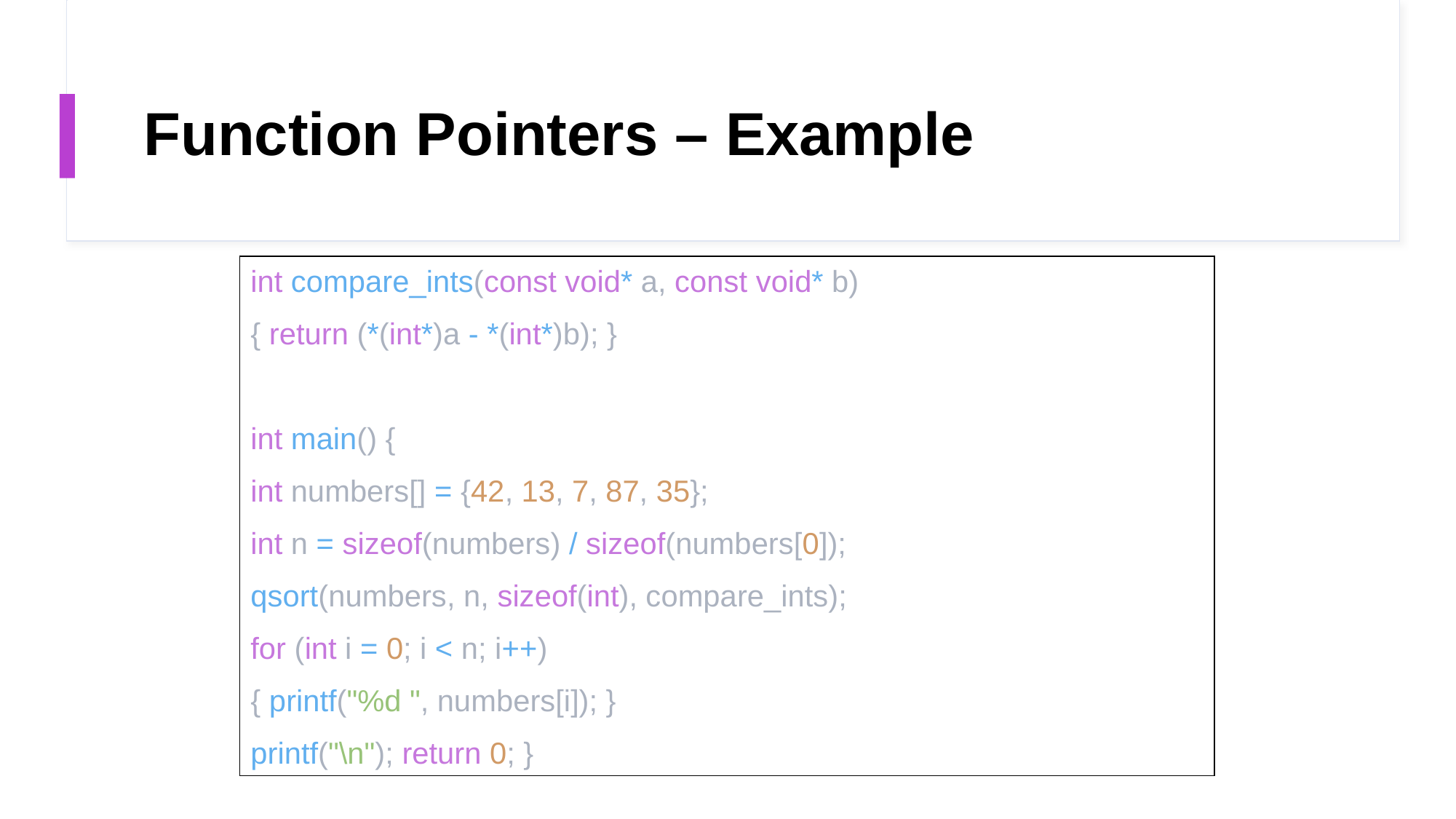

# Function Pointers – Example
| int compare\_ints(const void\* a, const void\* b)  { return (\*(int\*)a - \*(int\*)b); }  int main() {  int numbers[] = {42, 13, 7, 87, 35};  int n = sizeof(numbers) / sizeof(numbers[0]);  qsort(numbers, n, sizeof(int), compare\_ints);  for (int i = 0; i < n; i++)  { printf("%d ", numbers[i]); }  printf("\n"); return 0; } |
| --- |